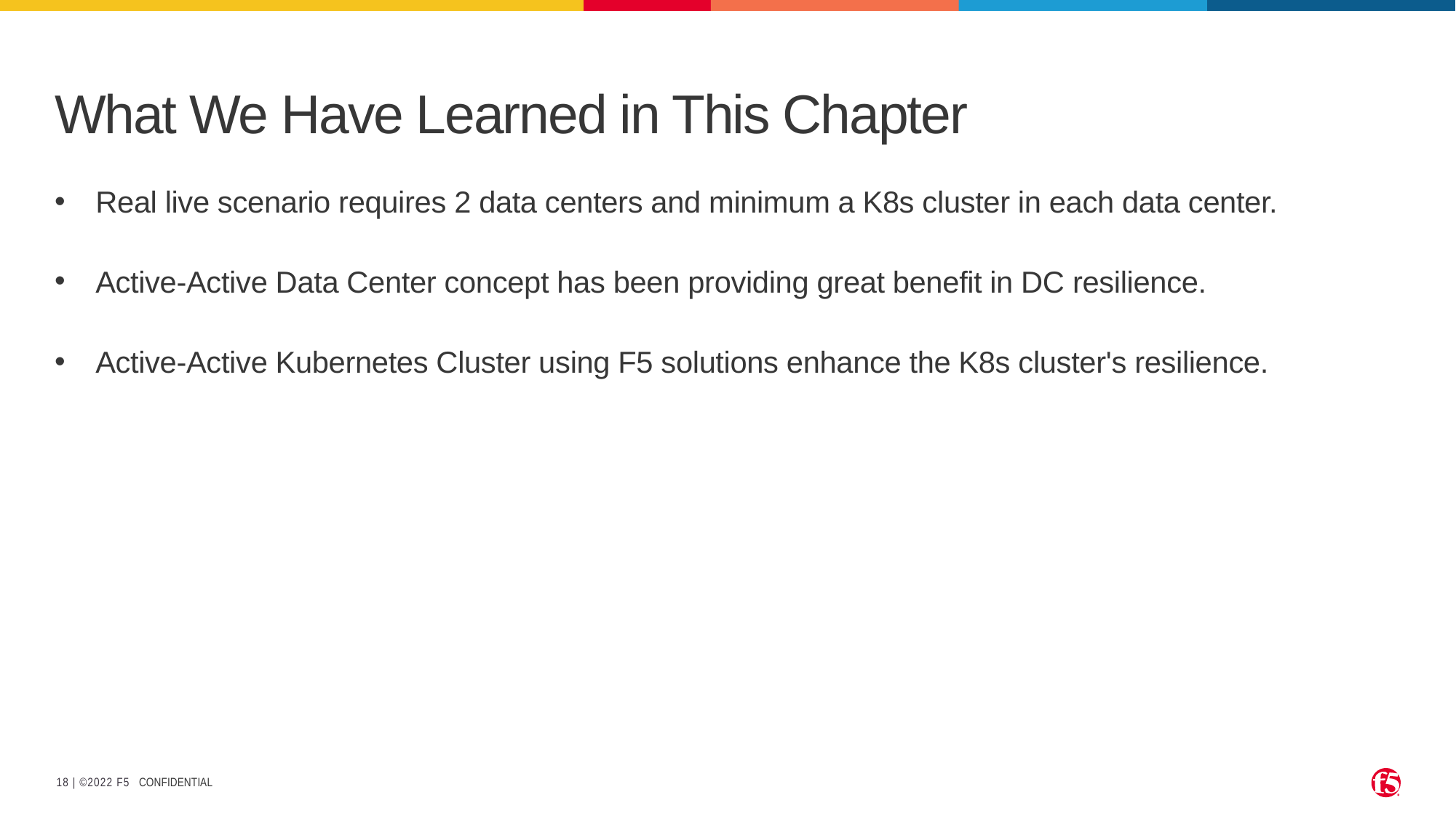

# What We Have Learned in This Chapter
Real live scenario requires 2 data centers and minimum a K8s cluster in each data center.
Active-Active Data Center concept has been providing great benefit in DC resilience.
Active-Active Kubernetes Cluster using F5 solutions enhance the K8s cluster's resilience.
CONFIDENTIAL